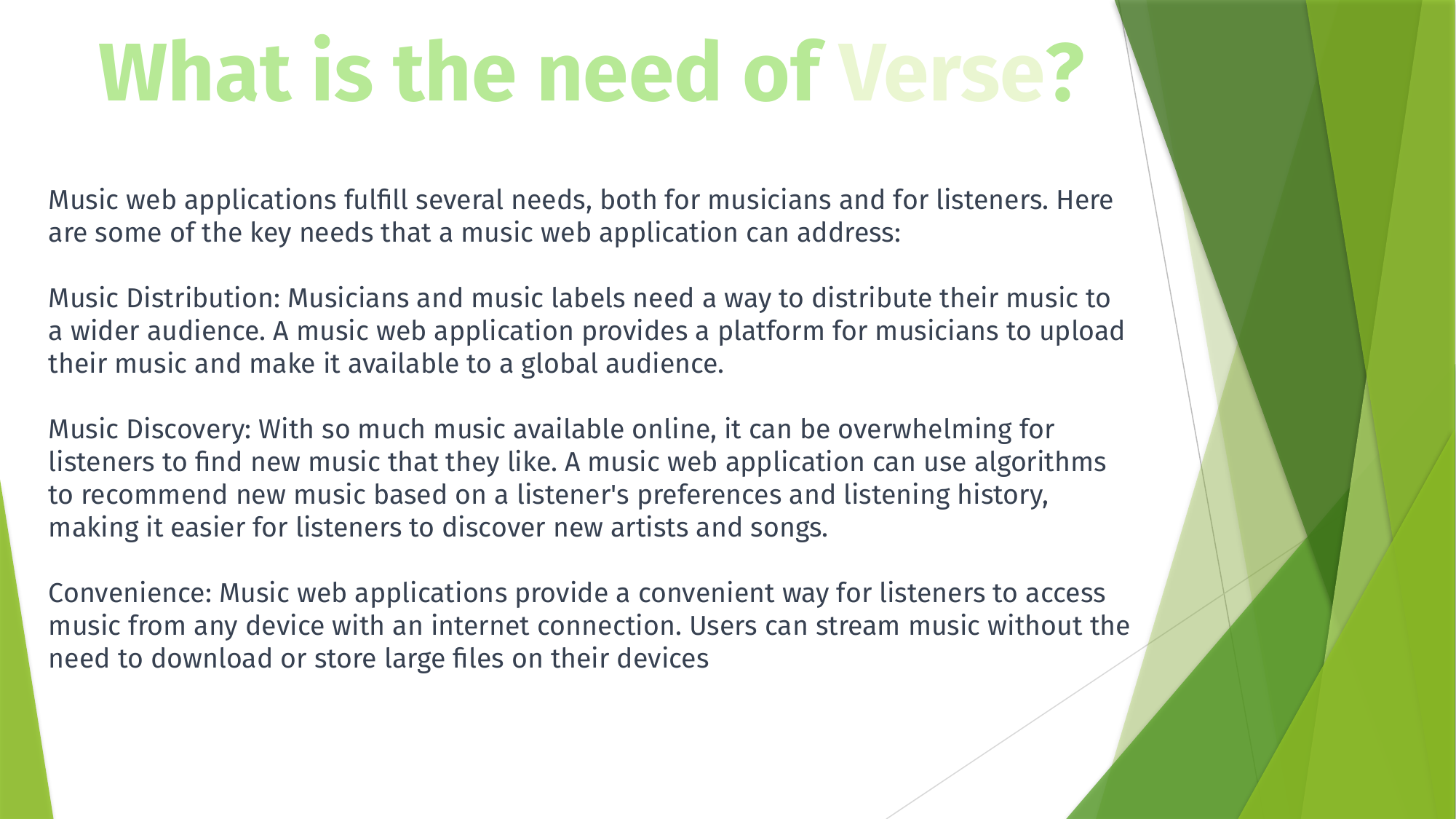

What is the need of Verse?

Music web applications fulfill several needs, both for musicians and for listeners. Here are some of the key needs that a music web application can address:

Music Distribution: Musicians and music labels need a way to distribute their music to a wider audience. A music web application provides a platform for musicians to upload their music and make it available to a global audience.

Music Discovery: With so much music available online, it can be overwhelming for listeners to find new music that they like. A music web application can use algorithms to recommend new music based on a listener's preferences and listening history, making it easier for listeners to discover new artists and songs.

Convenience: Music web applications provide a convenient way for listeners to access music from any device with an internet connection. Users can stream music without the need to download or store large files on their devices